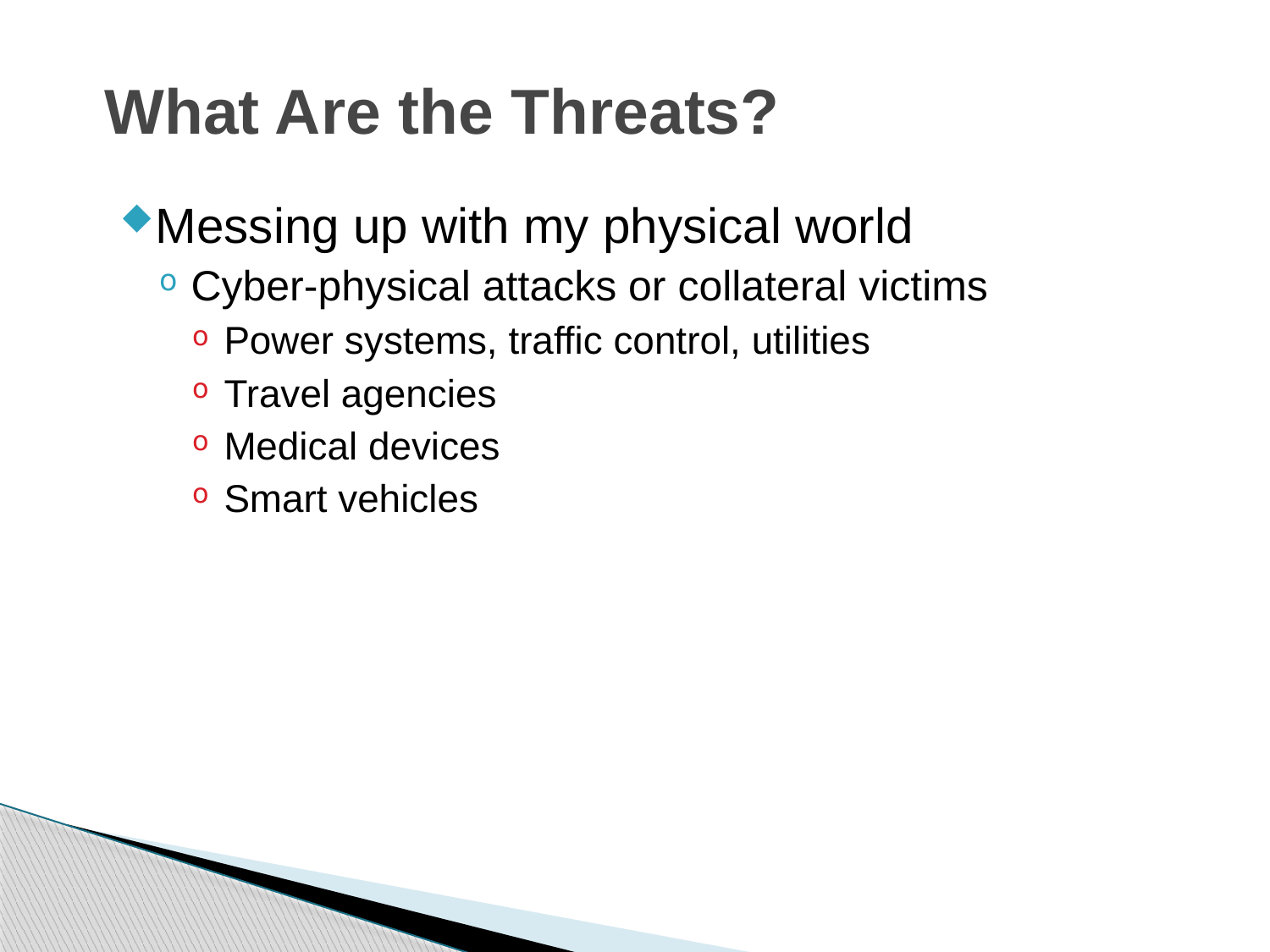

# What Are the Threats?
Messing up with my physical world
Cyber-physical attacks or collateral victims
Power systems, traffic control, utilities
Travel agencies
Medical devices
Smart vehicles